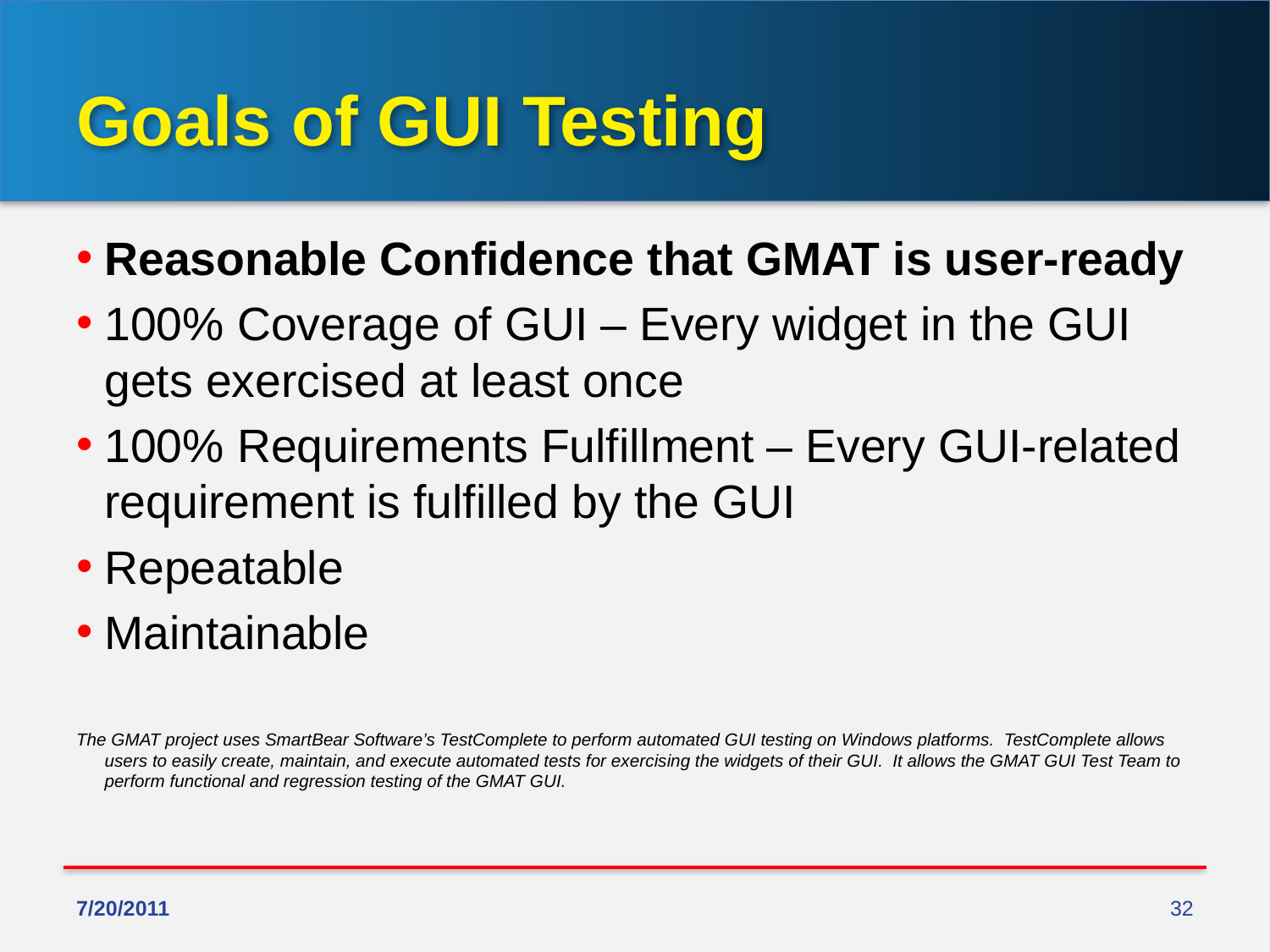

# Goals of GUI Testing
Reasonable Confidence that GMAT is user-ready
100% Coverage of GUI – Every widget in the GUI gets exercised at least once
100% Requirements Fulfillment – Every GUI-related requirement is fulfilled by the GUI
Repeatable
Maintainable

The GMAT project uses SmartBear Software’s TestComplete to perform automated GUI testing on Windows platforms.  TestComplete allows users to easily create, maintain, and execute automated tests for exercising the widgets of their GUI.  It allows the GMAT GUI Test Team to perform functional and regression testing of the GMAT GUI.
7/20/2011
32